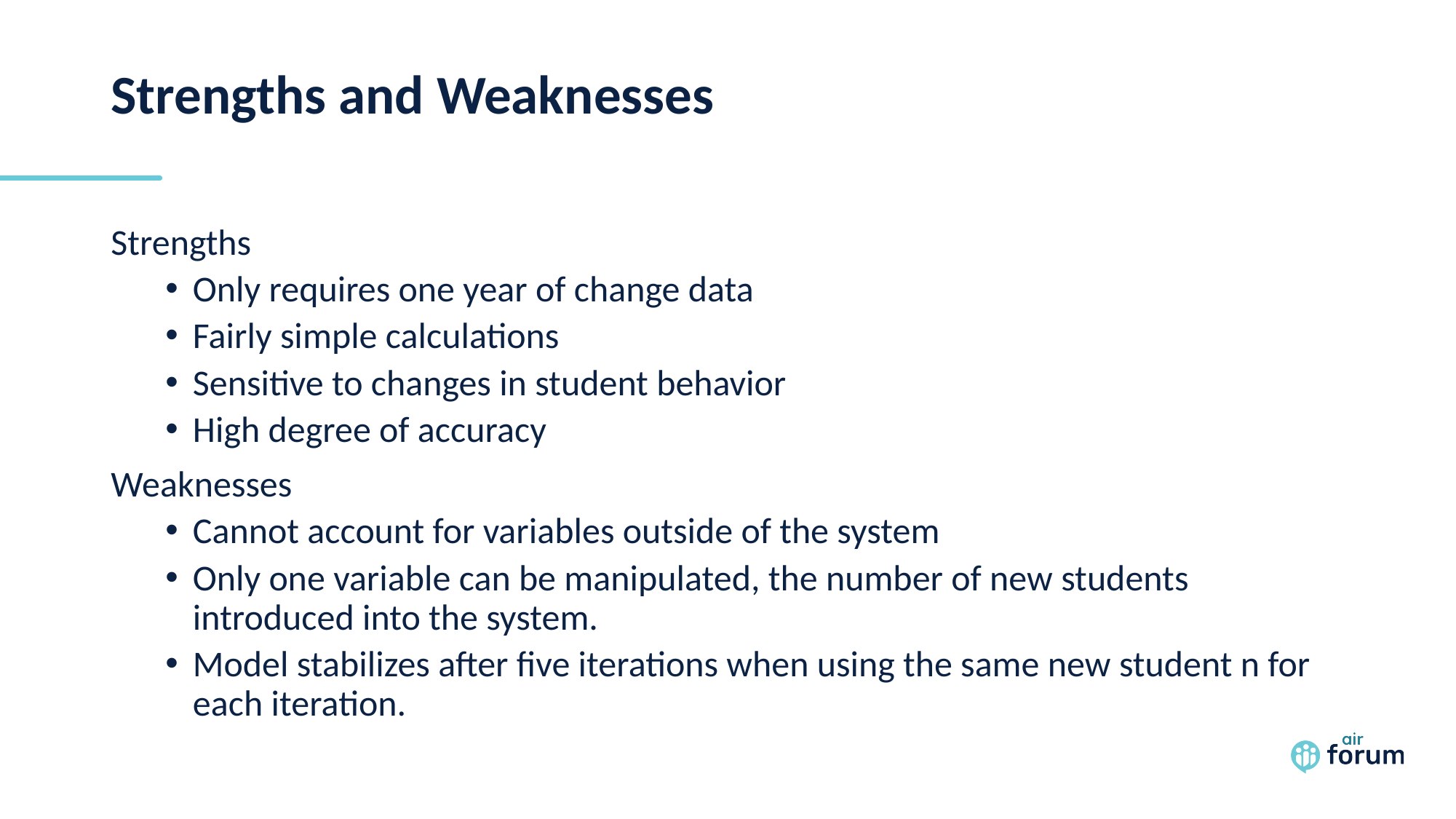

# Strengths and Weaknesses
Strengths
Only requires one year of change data
Fairly simple calculations
Sensitive to changes in student behavior
High degree of accuracy
Weaknesses
Cannot account for variables outside of the system
Only one variable can be manipulated, the number of new students introduced into the system.
Model stabilizes after five iterations when using the same new student n for each iteration.